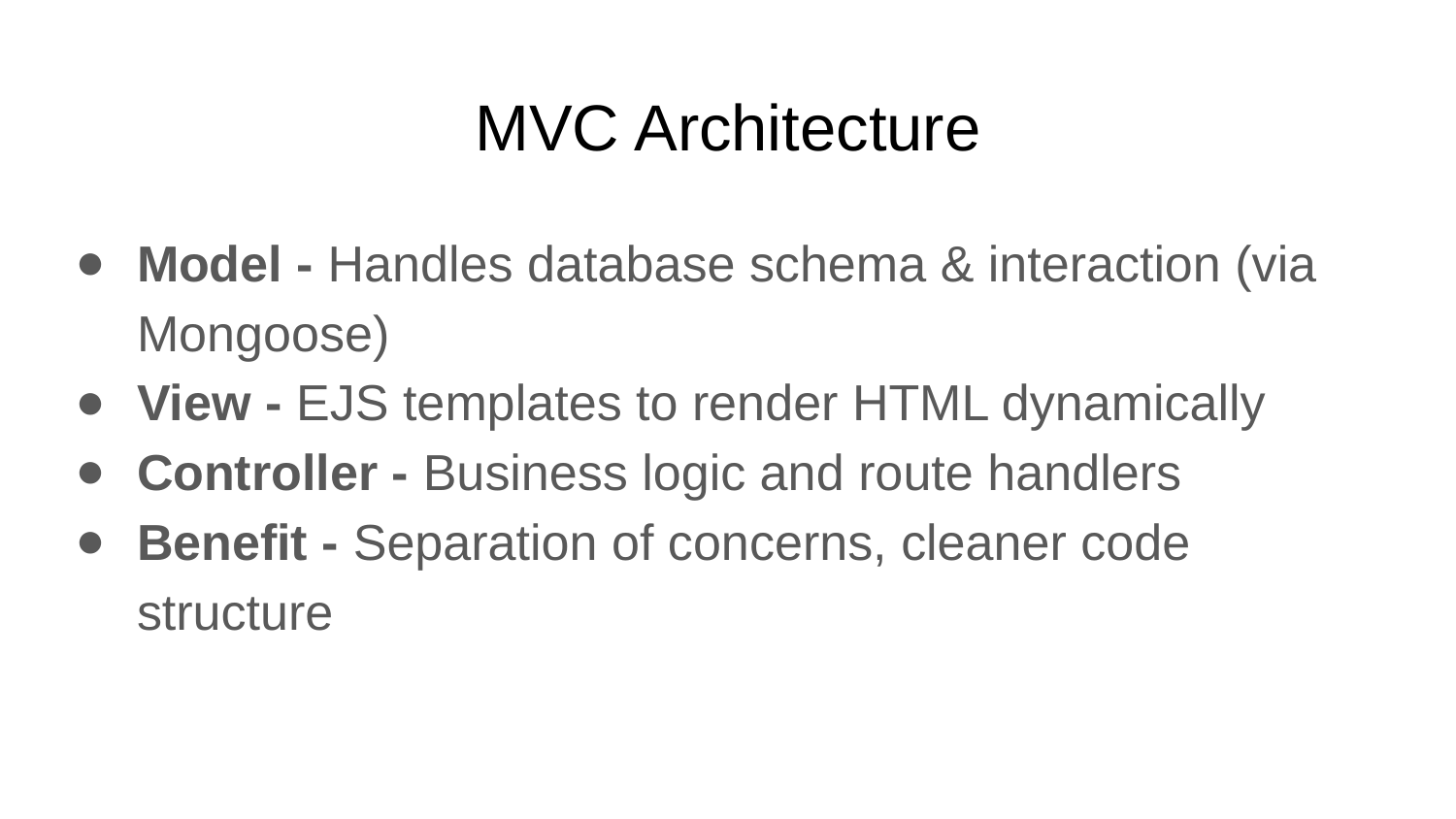

# MVC Architecture
Model - Handles database schema & interaction (via Mongoose)
View - EJS templates to render HTML dynamically
Controller - Business logic and route handlers
Benefit - Separation of concerns, cleaner code structure